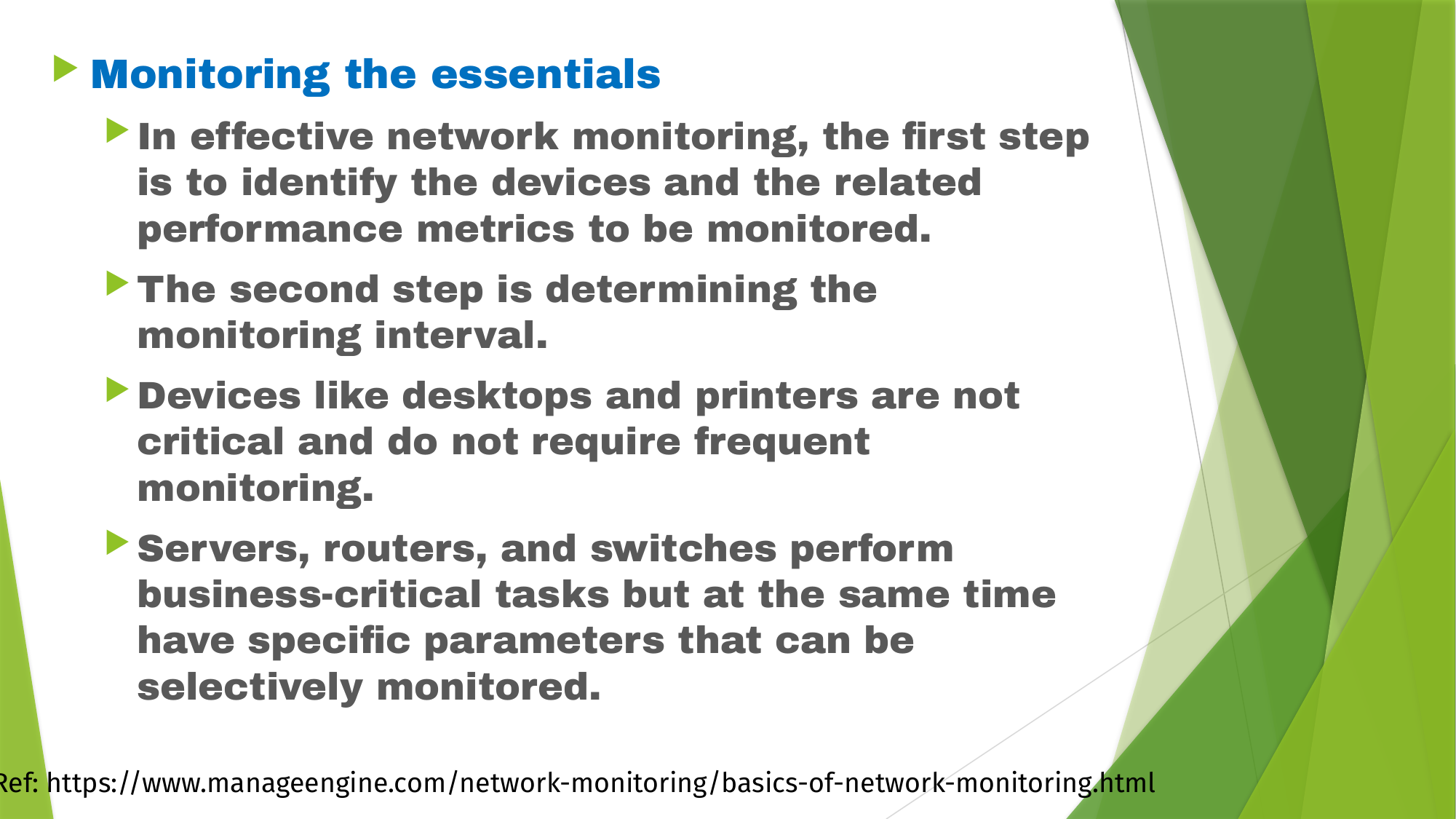

Monitoring the essentials
In effective network monitoring, the first step is to identify the devices and the related performance metrics to be monitored.
The second step is determining the monitoring interval.
Devices like desktops and printers are not critical and do not require frequent monitoring.
Servers, routers, and switches perform business-critical tasks but at the same time have specific parameters that can be selectively monitored.
Ref: https://www.manageengine.com/network-monitoring/basics-of-network-monitoring.html